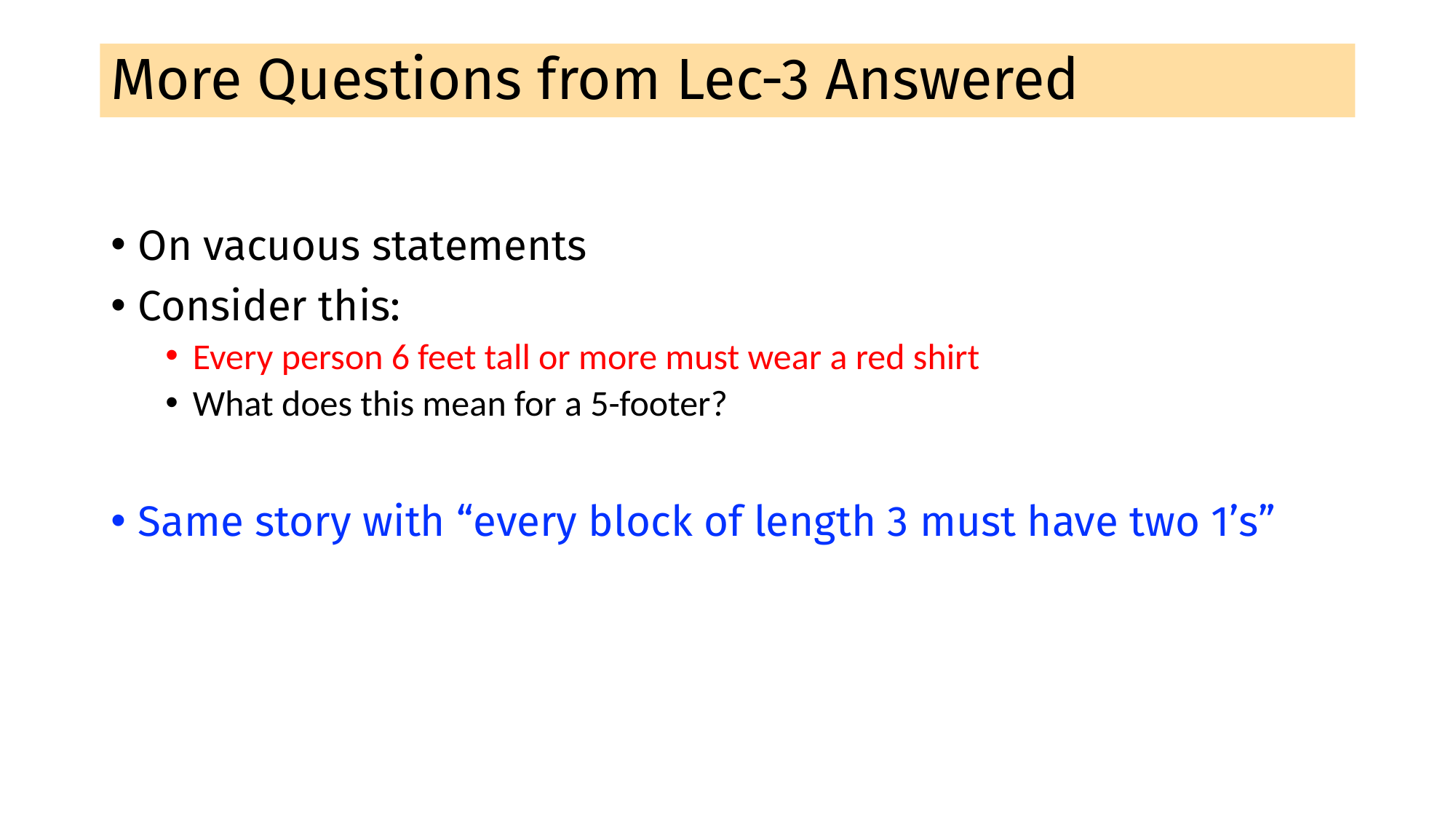

# More Questions from Lec-3 Answered
On vacuous statements
Consider this:
Every person 6 feet tall or more must wear a red shirt
What does this mean for a 5-footer?

Same story with “every block of length 3 must have two 1’s”